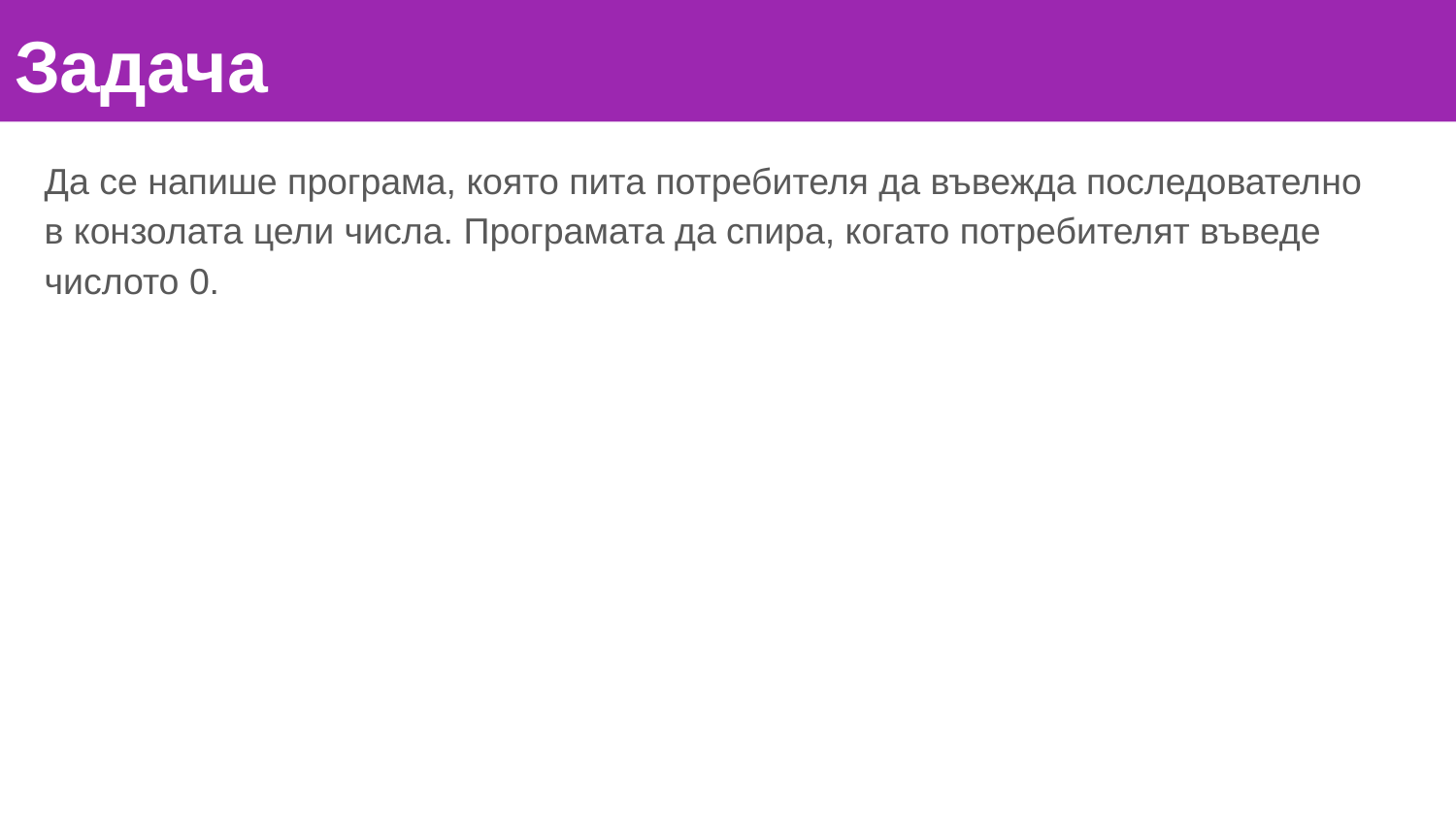

Задача

Да се напише програма, която пита потребителя да въвежда последователно в конзолата цели числа. Програмата да спира, когато потребителят въведе числото 0.